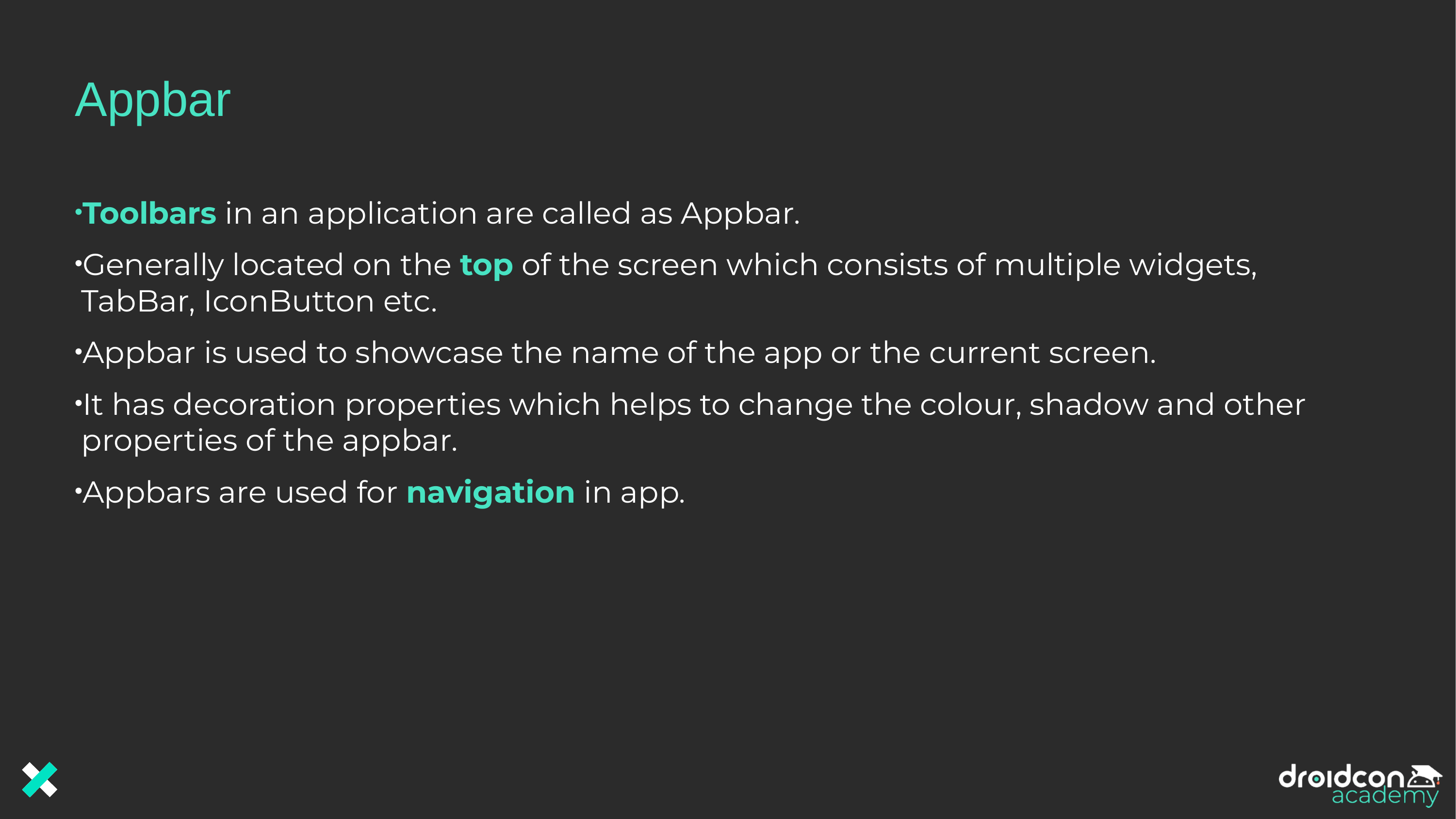

# Appbar
Toolbars in an application are called as Appbar.
Generally located on the top of the screen which consists of multiple widgets, 	TabBar, IconButton etc.
Appbar is used to showcase the name of the app or the current screen.
It has decoration properties which helps to change the colour, shadow and other 	properties of the appbar.
Appbars are used for navigation in app.